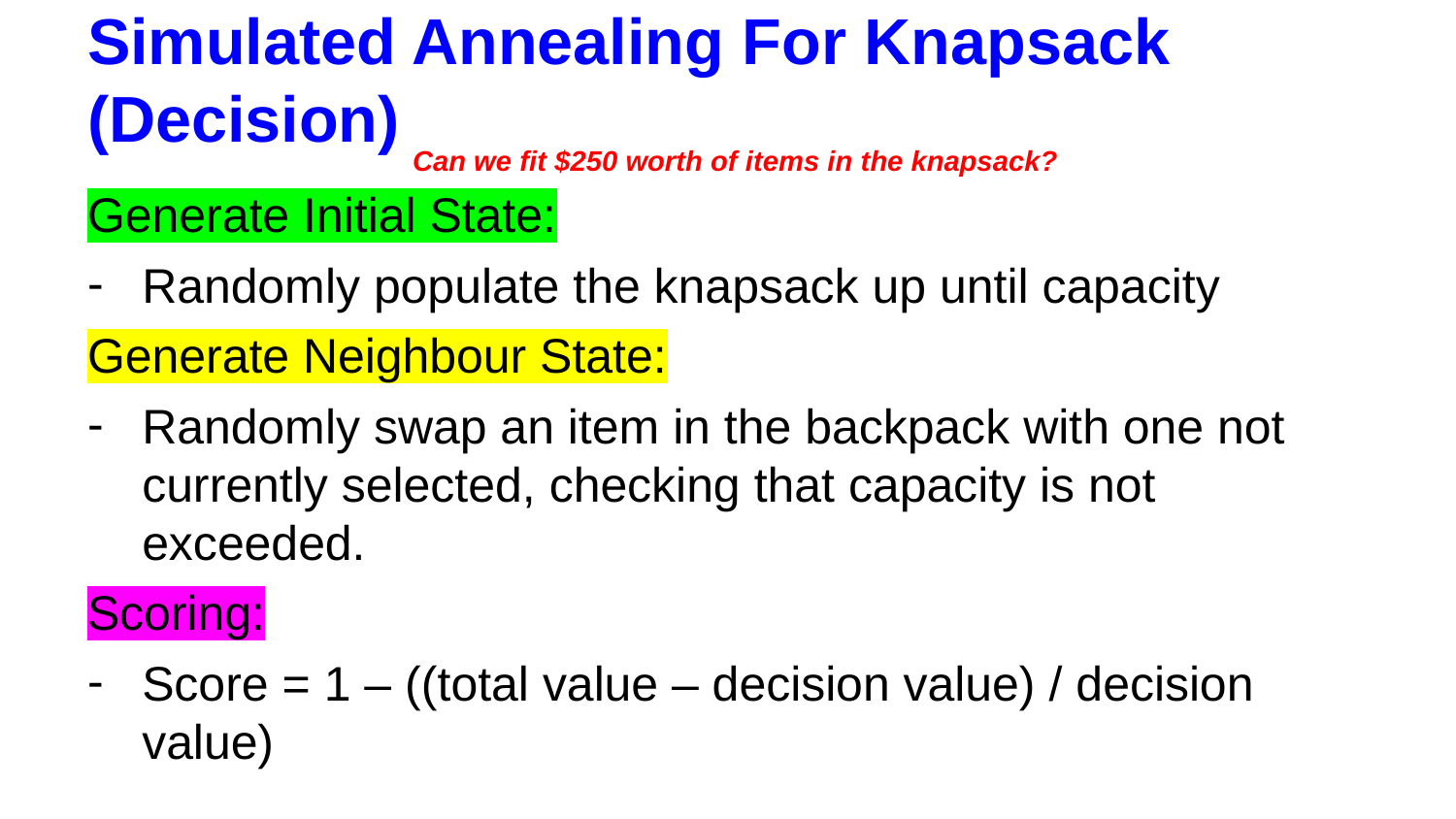

# Simulated Annealing For Knapsack (Decision)
Can we fit $250 worth of items in the knapsack?
Generate Initial State:
Randomly populate the knapsack up until capacity
Generate Neighbour State:
Randomly swap an item in the backpack with one not currently selected, checking that capacity is not exceeded.
Scoring:
Score = 1 – ((total value – decision value) / decision value)